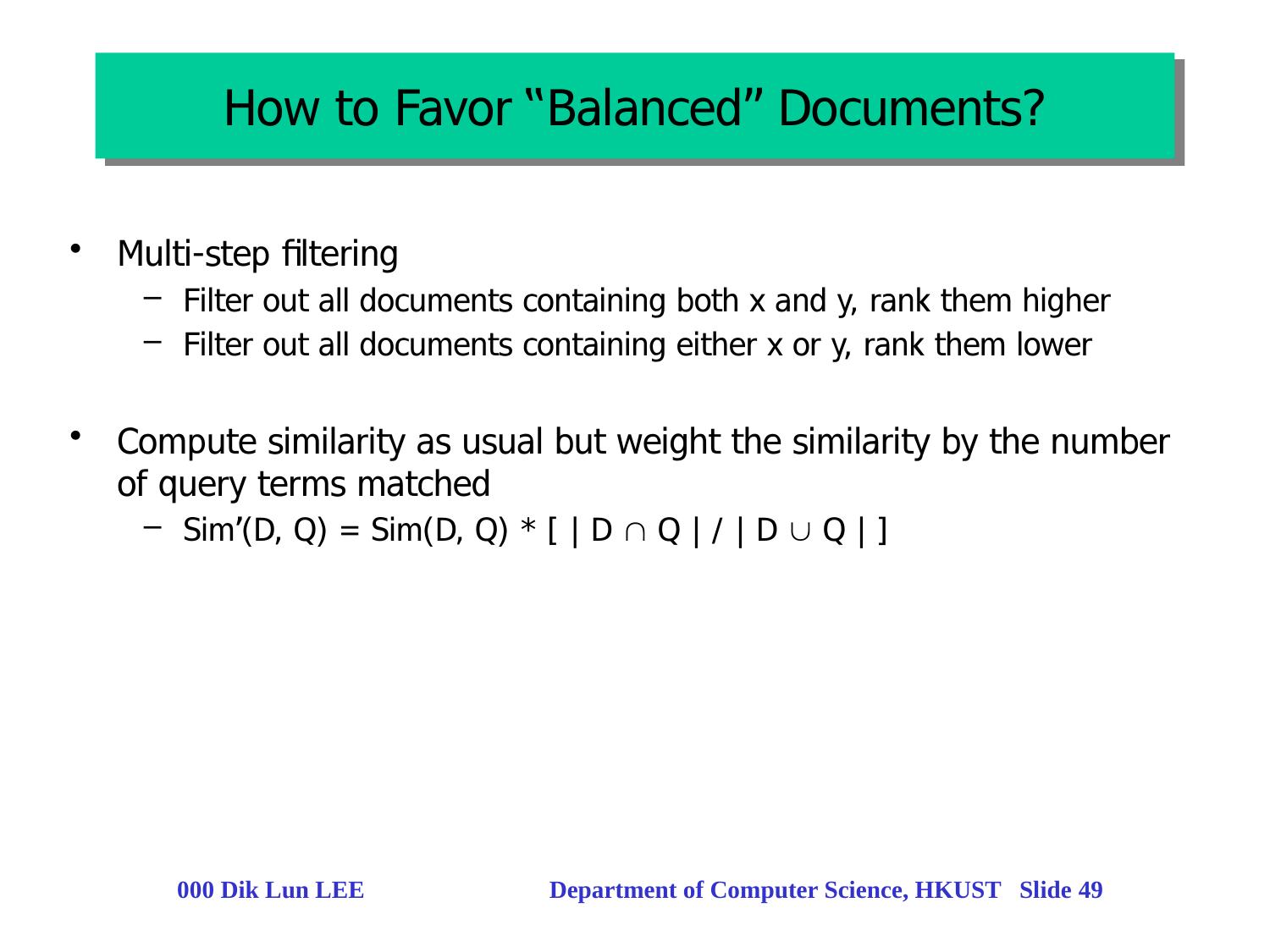

# How to Favor “Balanced” Documents?
Multi-step filtering
Filter out all documents containing both x and y, rank them higher
Filter out all documents containing either x or y, rank them lower

Compute similarity as usual but weight the similarity by the number of query terms matched
Sim’(D, Q) = Sim(D, Q) * [ | D ∩ Q | / | D ∪ Q | ]
000 Dik Lun LEE                              Department of Computer Science, HKUST   Slide 49